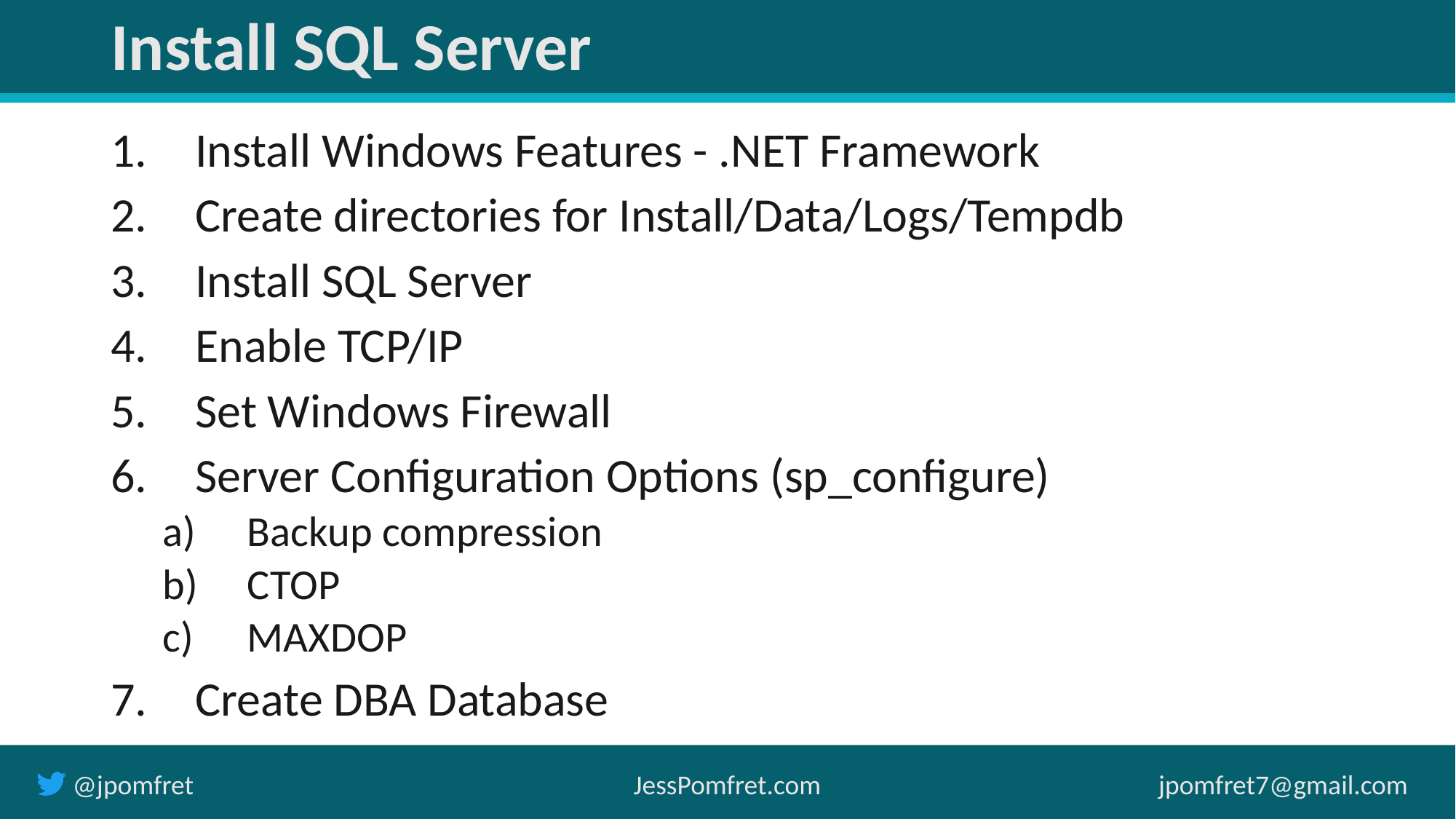

# Install SQL Server
Install Windows Features - .NET Framework
Create directories for Install/Data/Logs/Tempdb
Install SQL Server
Enable TCP/IP
Set Windows Firewall
Server Configuration Options (sp_configure)
Backup compression
CTOP
MAXDOP
Create DBA Database